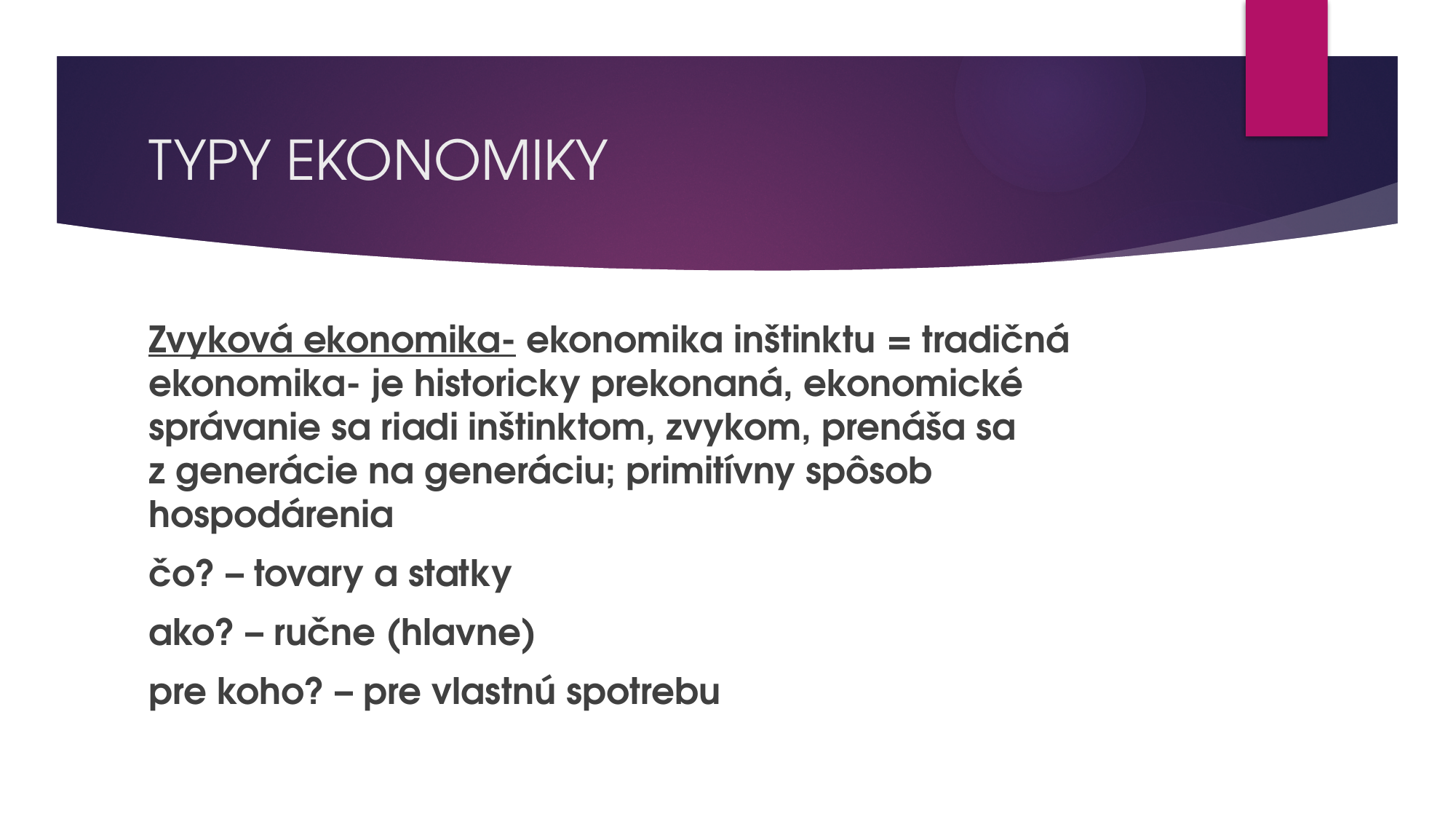

# TYPY EKONOMIKY
Zvyková ekonomika- ekonomika inštinktu = tradičná ekonomika- je historicky prekonaná, ekonomické správanie sa riadi inštinktom, zvykom, prenáša sa z generácie na generáciu; primitívny spôsob hospodárenia
čo? – tovary a statky
ako? – ručne (hlavne)
pre koho? – pre vlastnú spotrebu